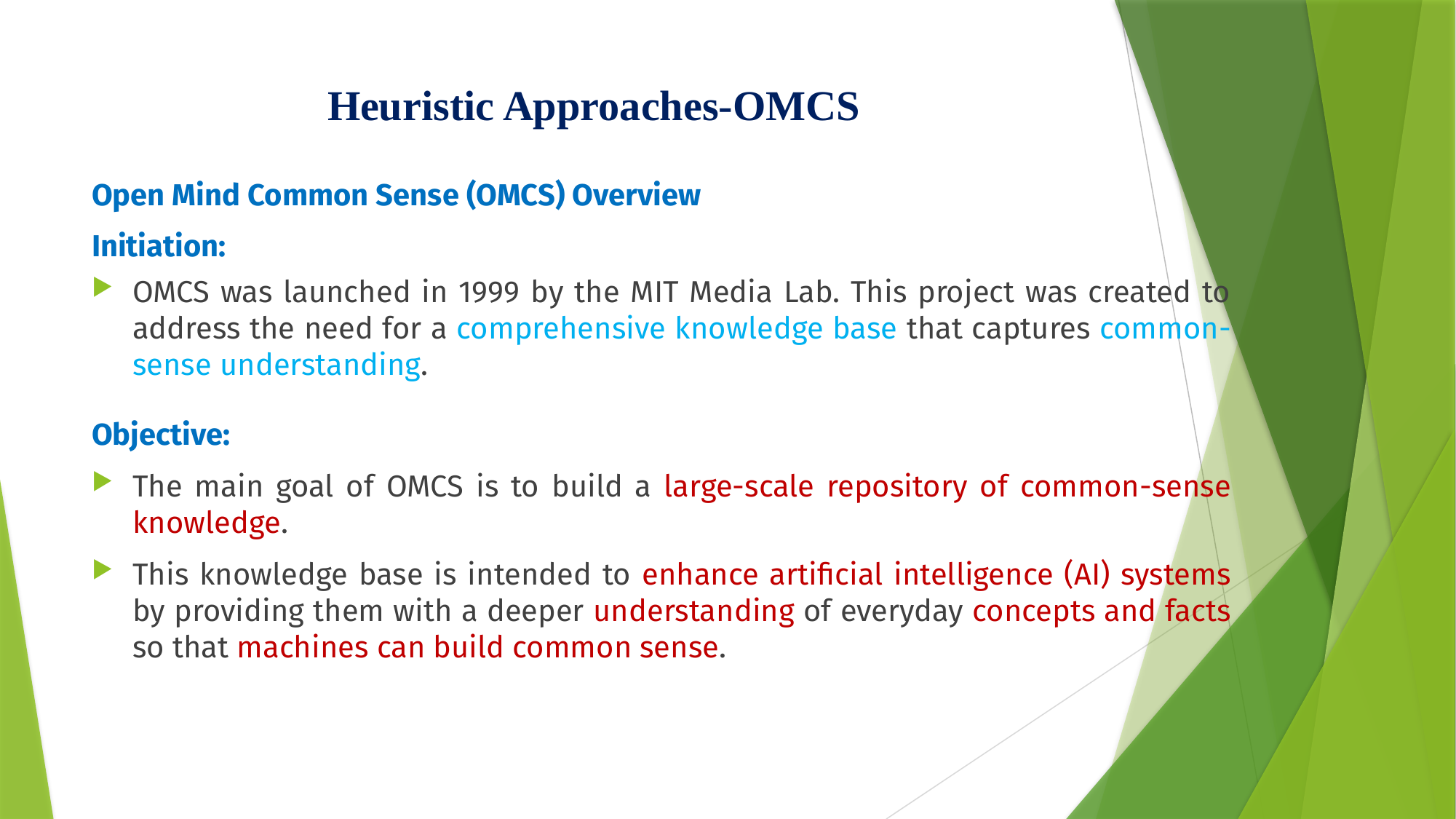

# Heuristic Approaches-OMCS
Open Mind Common Sense (OMCS) Overview
Initiation:
OMCS was launched in 1999 by the MIT Media Lab. This project was created to address the need for a comprehensive knowledge base that captures common-sense understanding.
Objective:
The main goal of OMCS is to build a large-scale repository of common-sense knowledge.
This knowledge base is intended to enhance artificial intelligence (AI) systems by providing them with a deeper understanding of everyday concepts and facts so that machines can build common sense.